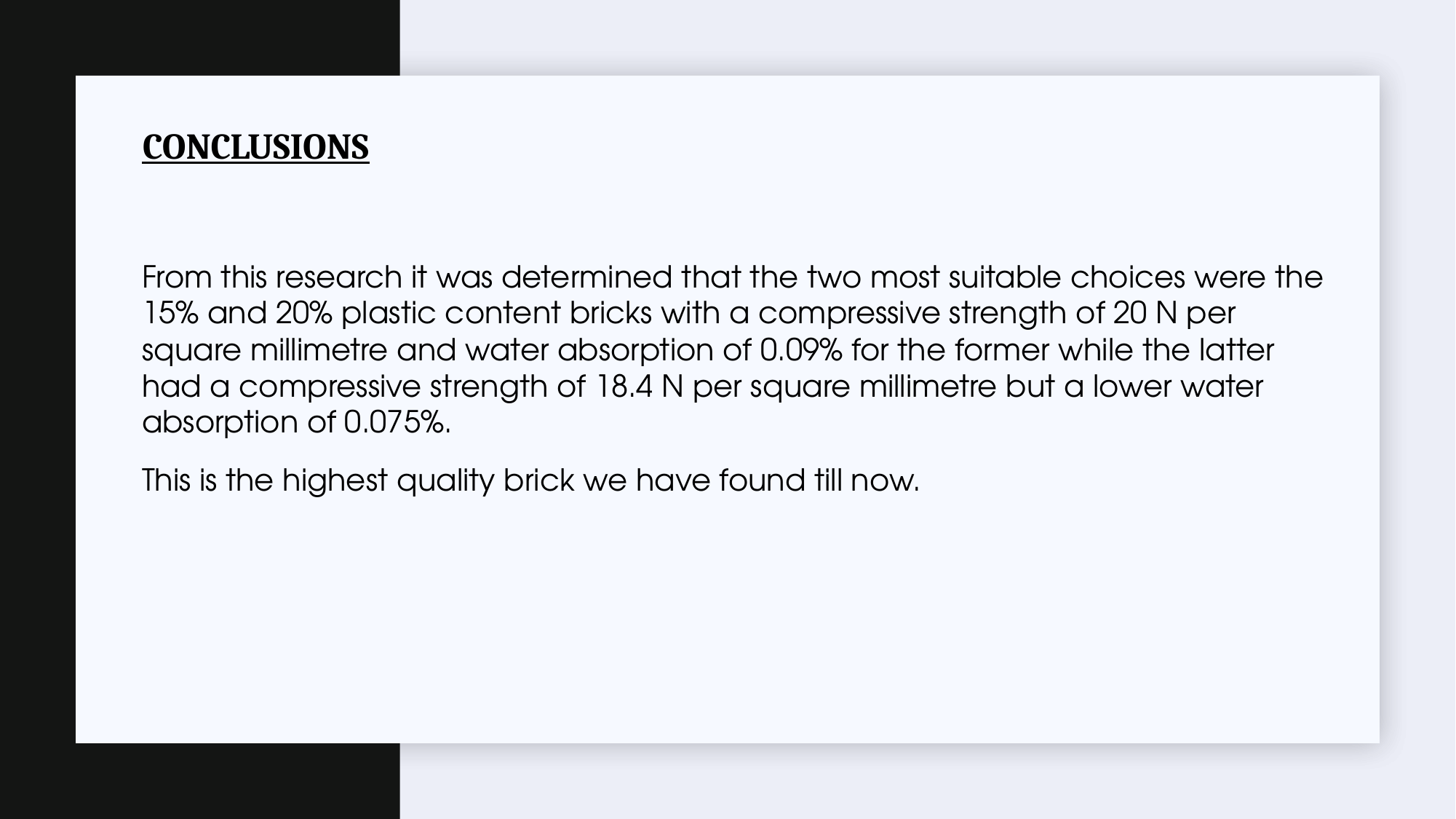

# CONCLUSIONS
From this research it was determined that the two most suitable choices were the 15% and 20% plastic content bricks with a compressive strength of 20 N per square millimetre and water absorption of 0.09% for the former while the latter had a compressive strength of 18.4 N per square millimetre but a lower water absorption of 0.075%.
This is the highest quality brick we have found till now.